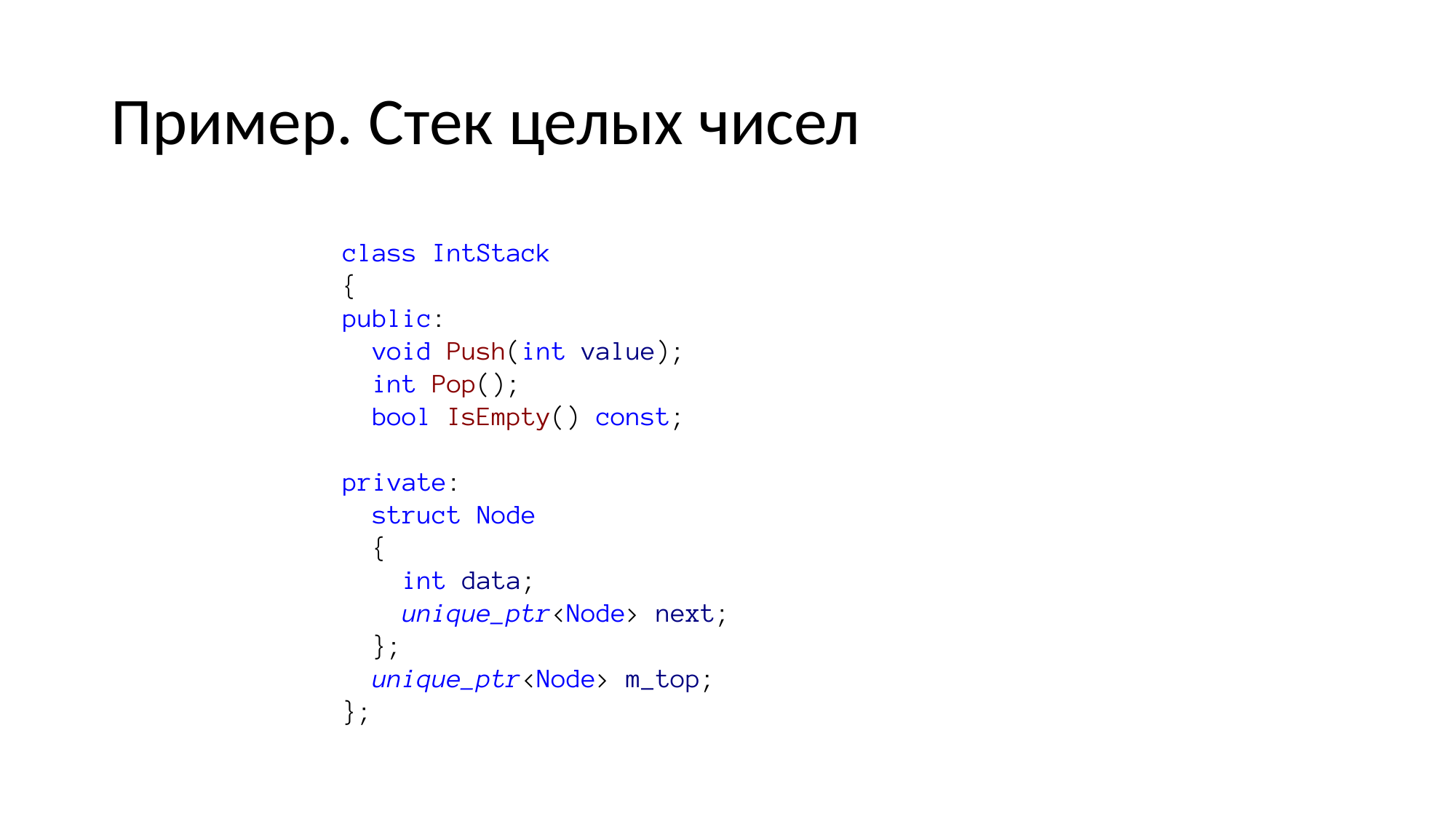

# Пример. Стек целых чисел
class IntStack
{
public:
  void Push(int value);
  int Pop();
  bool IsEmpty() const;

private:
  struct Node
  {
    int data;
    unique_ptr<Node> next;
  };
  unique_ptr<Node> m_top;
};